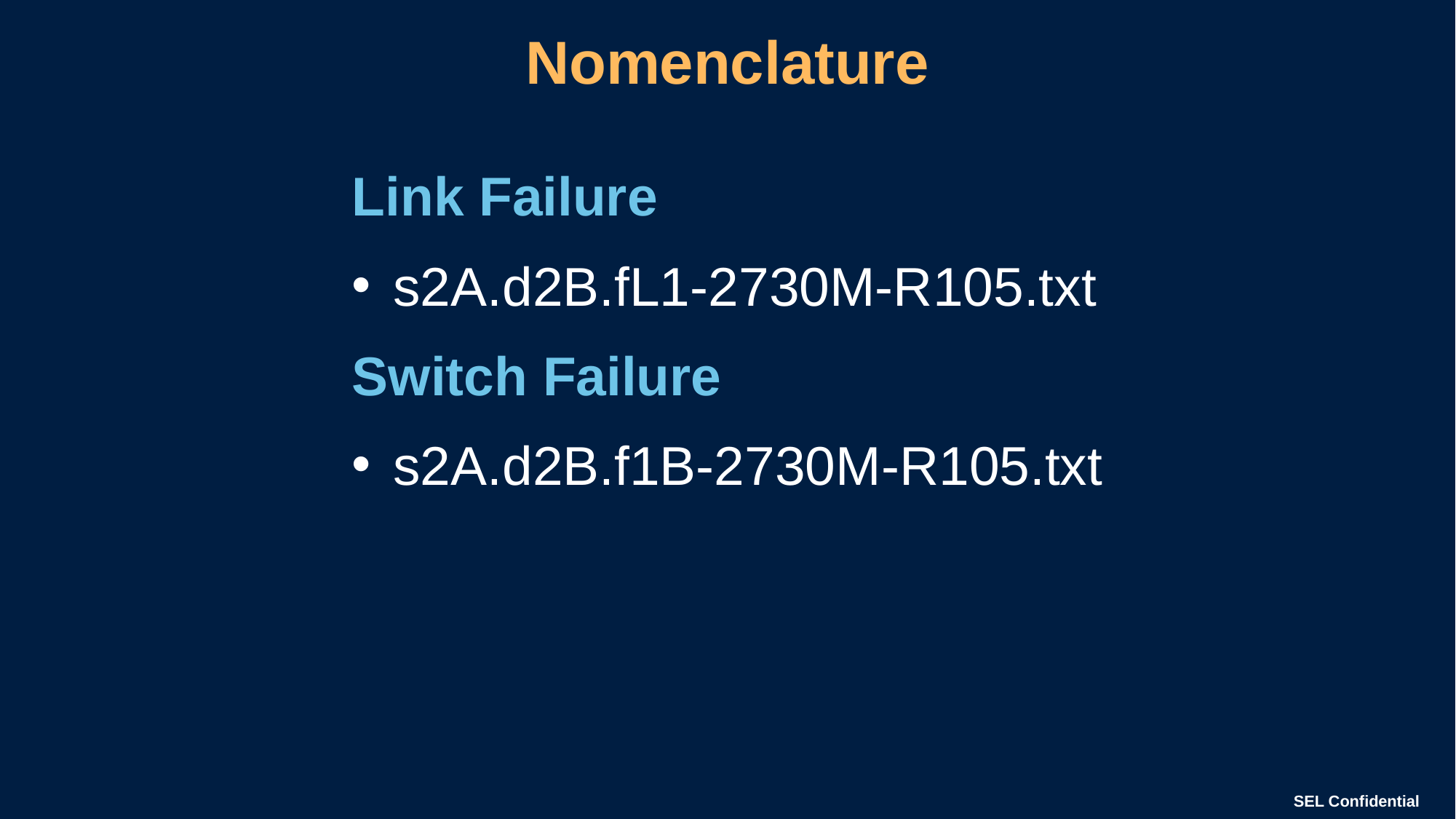

# Nomenclature
Link Failure
s2A.d2B.fL1-2730M-R105.txt
Switch Failure
s2A.d2B.f1B-2730M-R105.txt